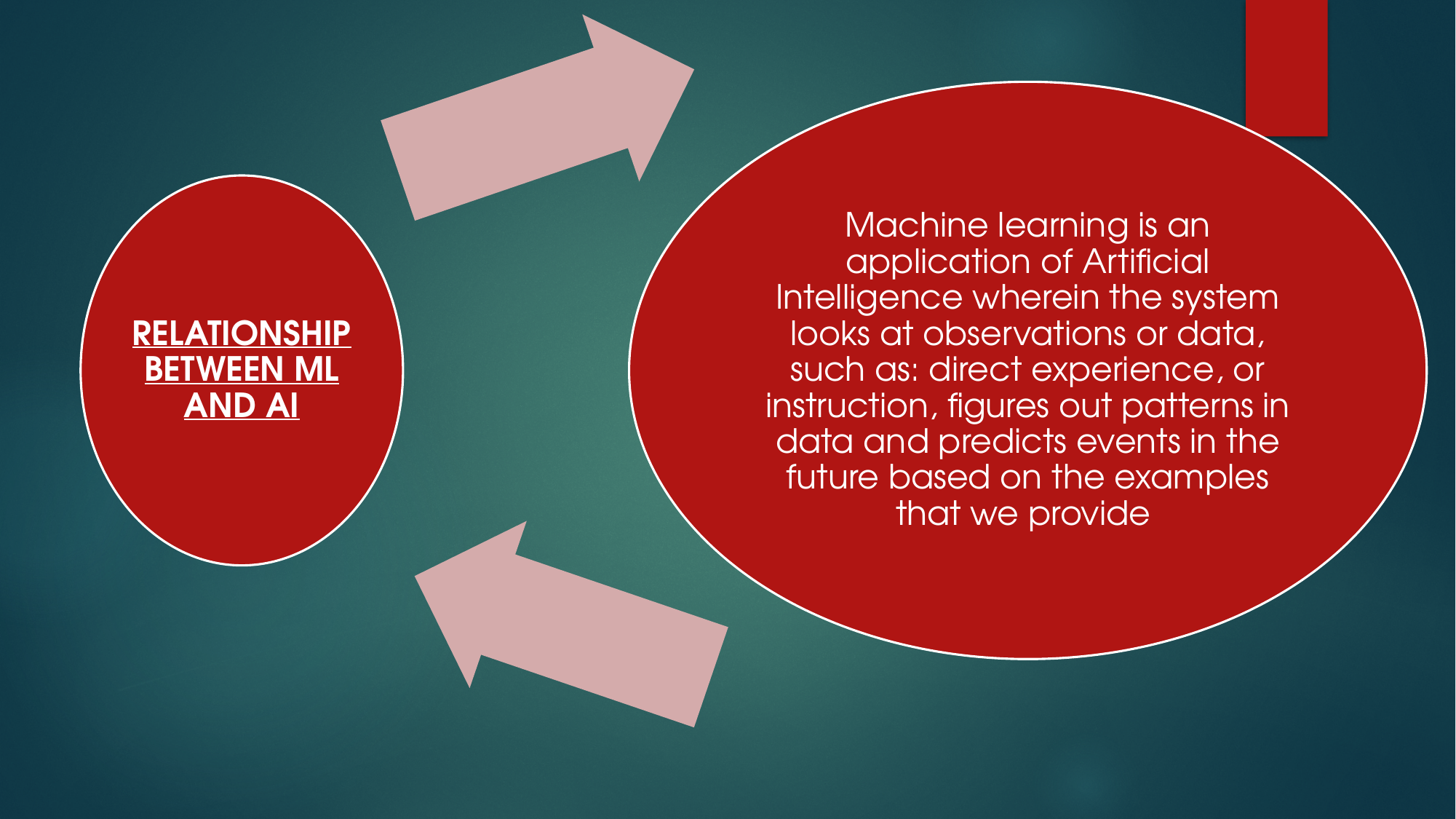

RELATIONSHIP BETWEEN ML AND AI

Machine learning is an application of Artificial Intelligence wherein the system looks at observations or data, such as: direct experience, or instruction, figures out patterns in data and predicts events in the future based on the examples that we provide